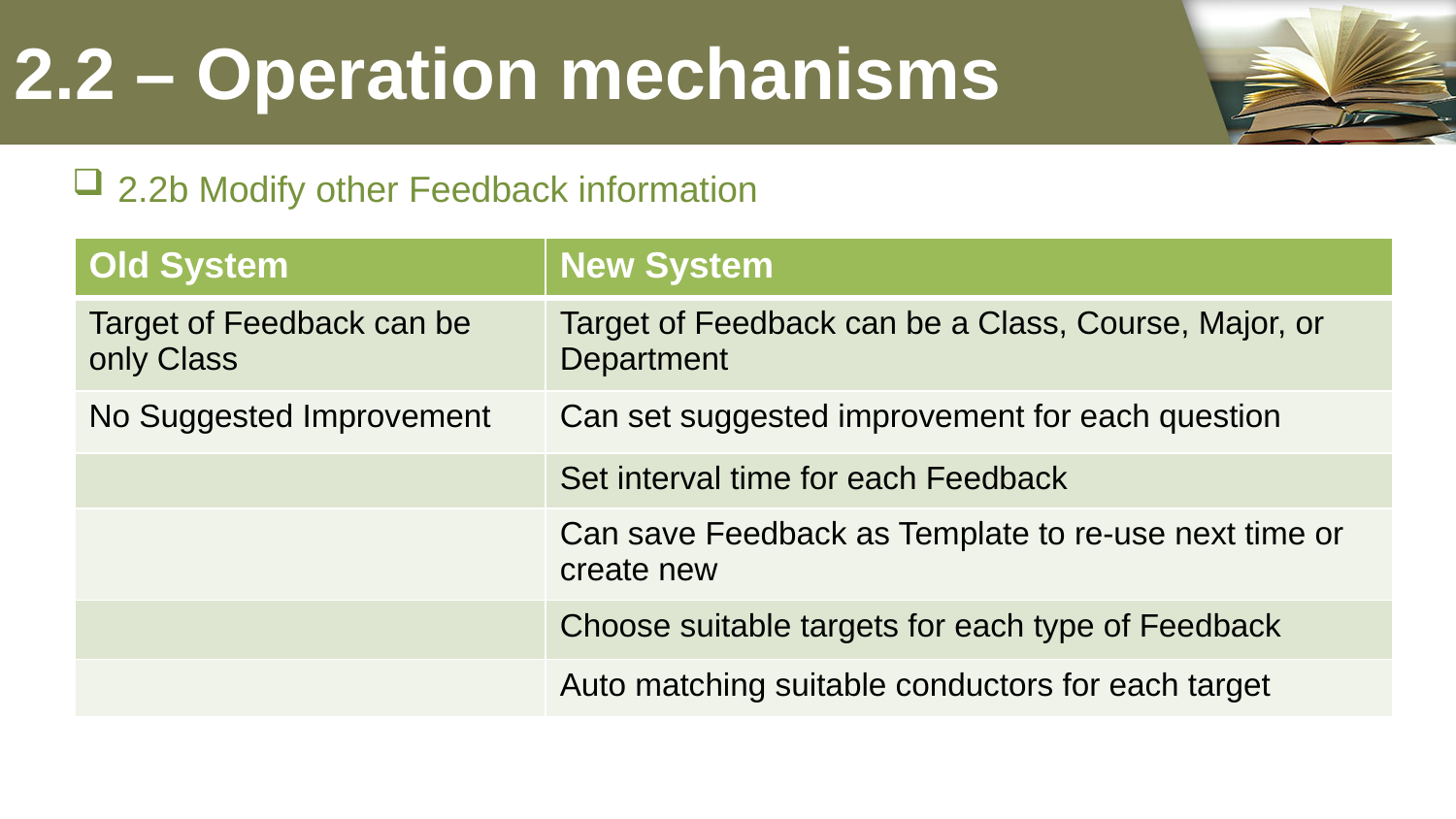

# 2.2 – Operation mechanisms
2.2b Modify other Feedback information

| Old System | New System |
| --- | --- |
| Target of Feedback can be only Class | Target of Feedback can be a Class, Course, Major, or Department |
| No Suggested Improvement | Can set suggested improvement for each question |
|  | Set interval time for each Feedback |
|  | Can save Feedback as Template to re-use next time or create new |
|  | Choose suitable targets for each type of Feedback |
|  | Auto matching suitable conductors for each target |